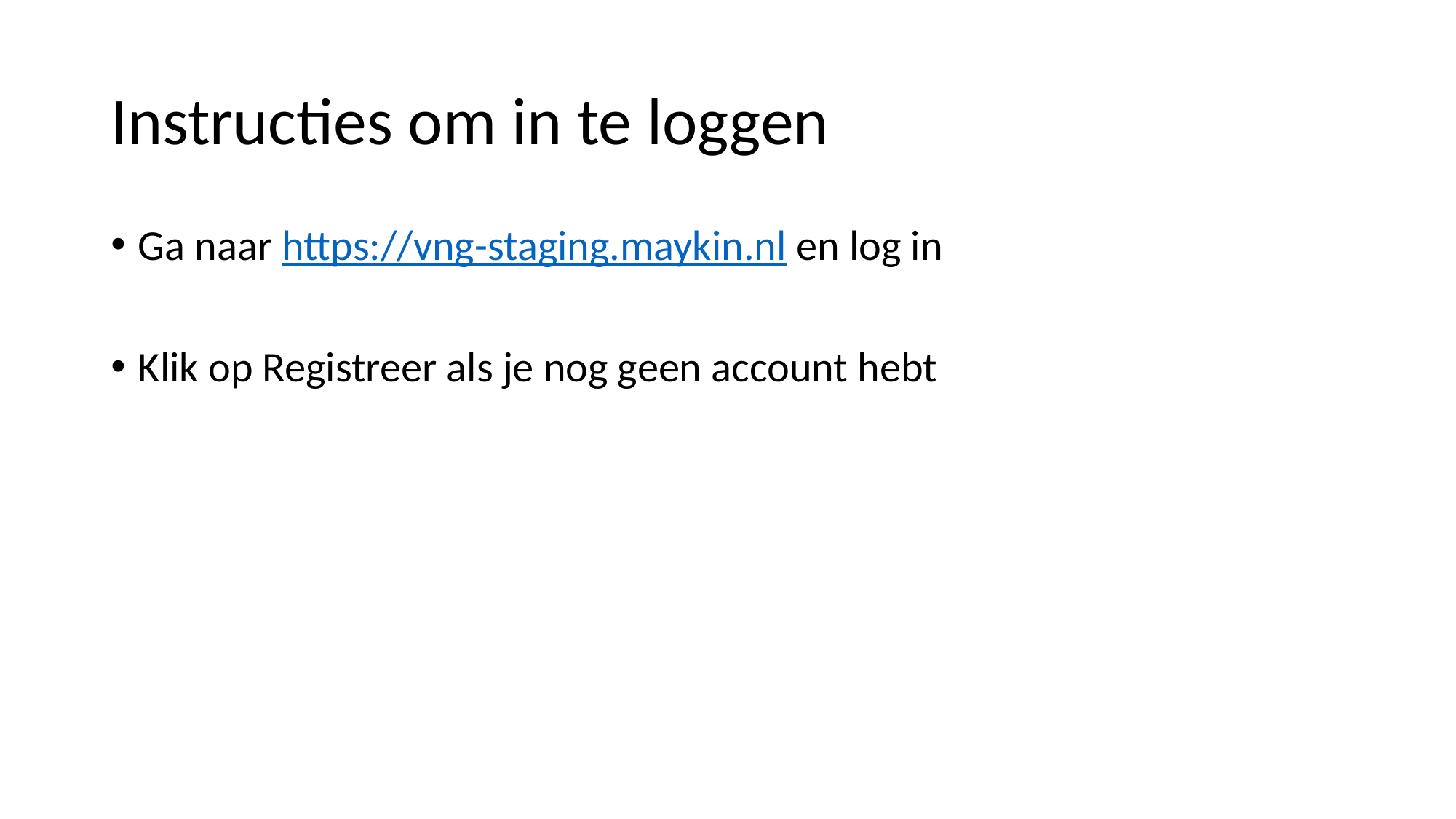

# Instructies om in te loggen
Ga naar https://vng-staging.maykin.nl en log in

Klik op Registreer als je nog geen account hebt